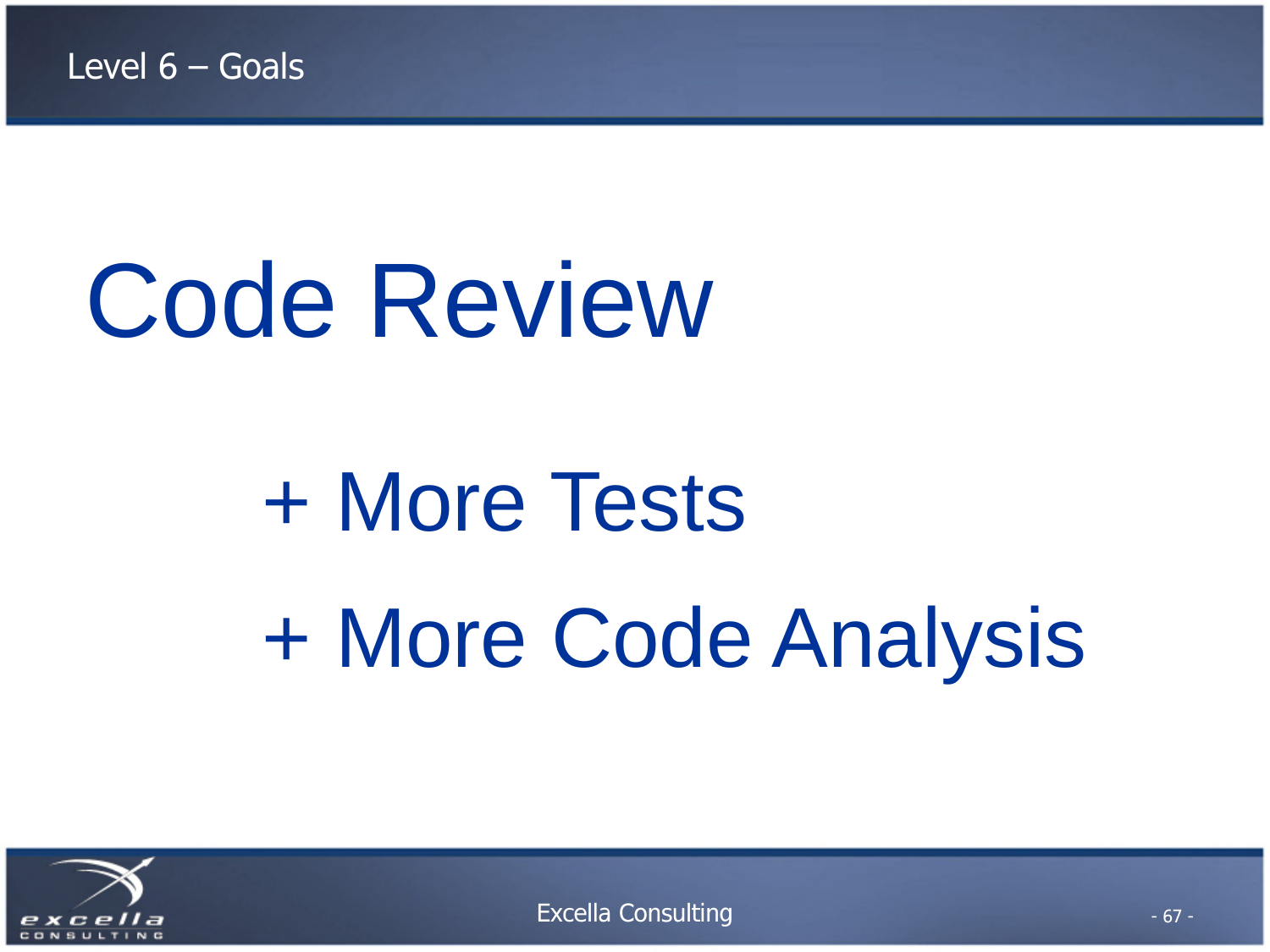

# Level 6 – Goals
Code Review
+ More Tests
+ More Code Analysis
- 67 -